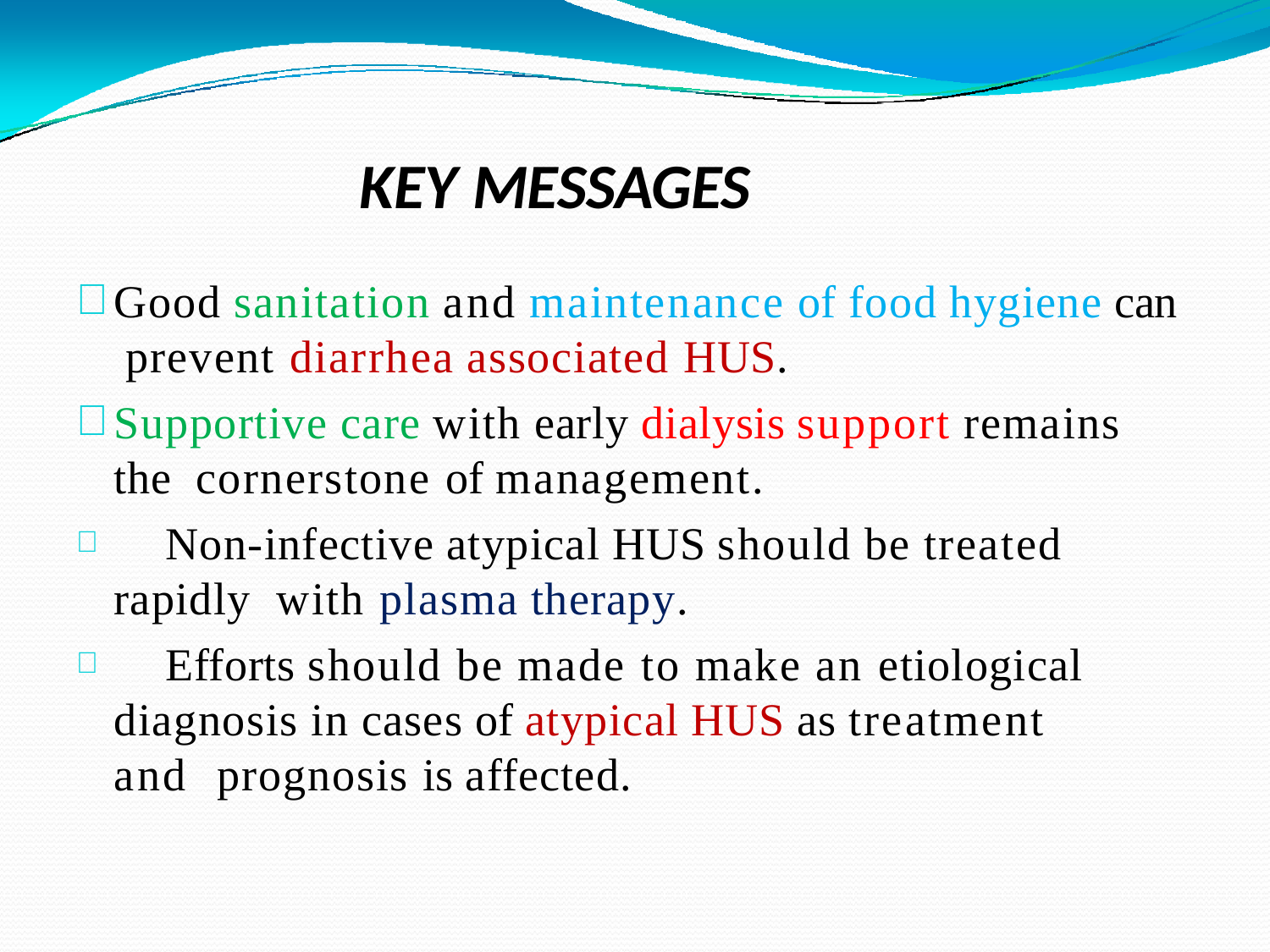

# KEY MESSAGES
Good sanitation and maintenance of food hygiene can  prevent diarrhea associated HUS.
Supportive care with early dialysis support remains the  cornerstone of management.
	Non-infective atypical HUS should be treated rapidly  with plasma therapy.
	Efforts should be made to make an etiological  diagnosis in cases of atypical HUS as treatment and  prognosis is affected.